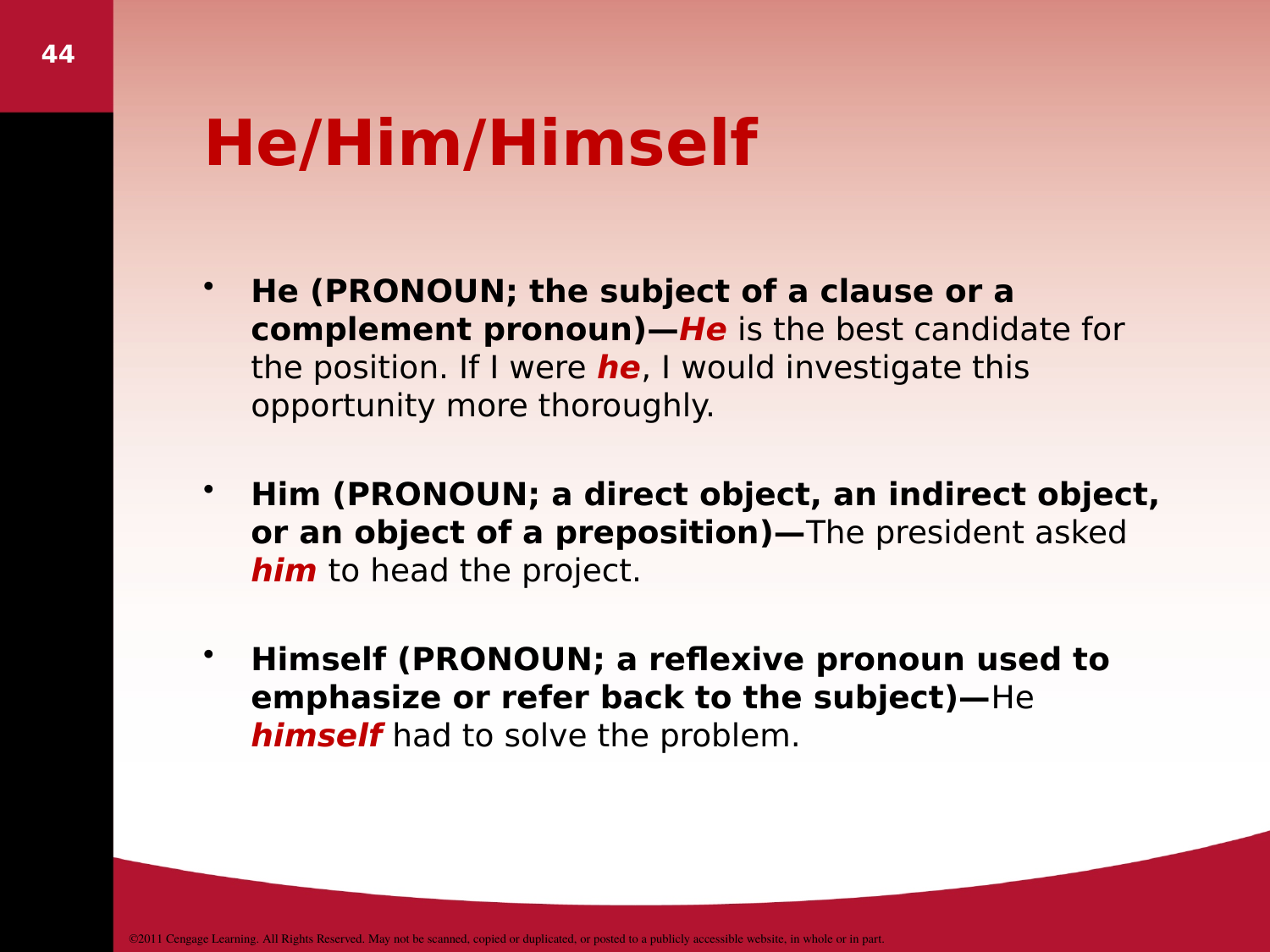

44
# He/Him/Himself
He (PRONOUN; the subject of a clause or a complement pronoun)—He is the best candidate for the position. If I were he, I would investigate this opportunity more thoroughly.

Him (PRONOUN; a direct object, an indirect object, or an object of a preposition)—The president asked him to head the project.

Himself (PRONOUN; a reflexive pronoun used to emphasize or refer back to the subject)—He himself had to solve the problem.